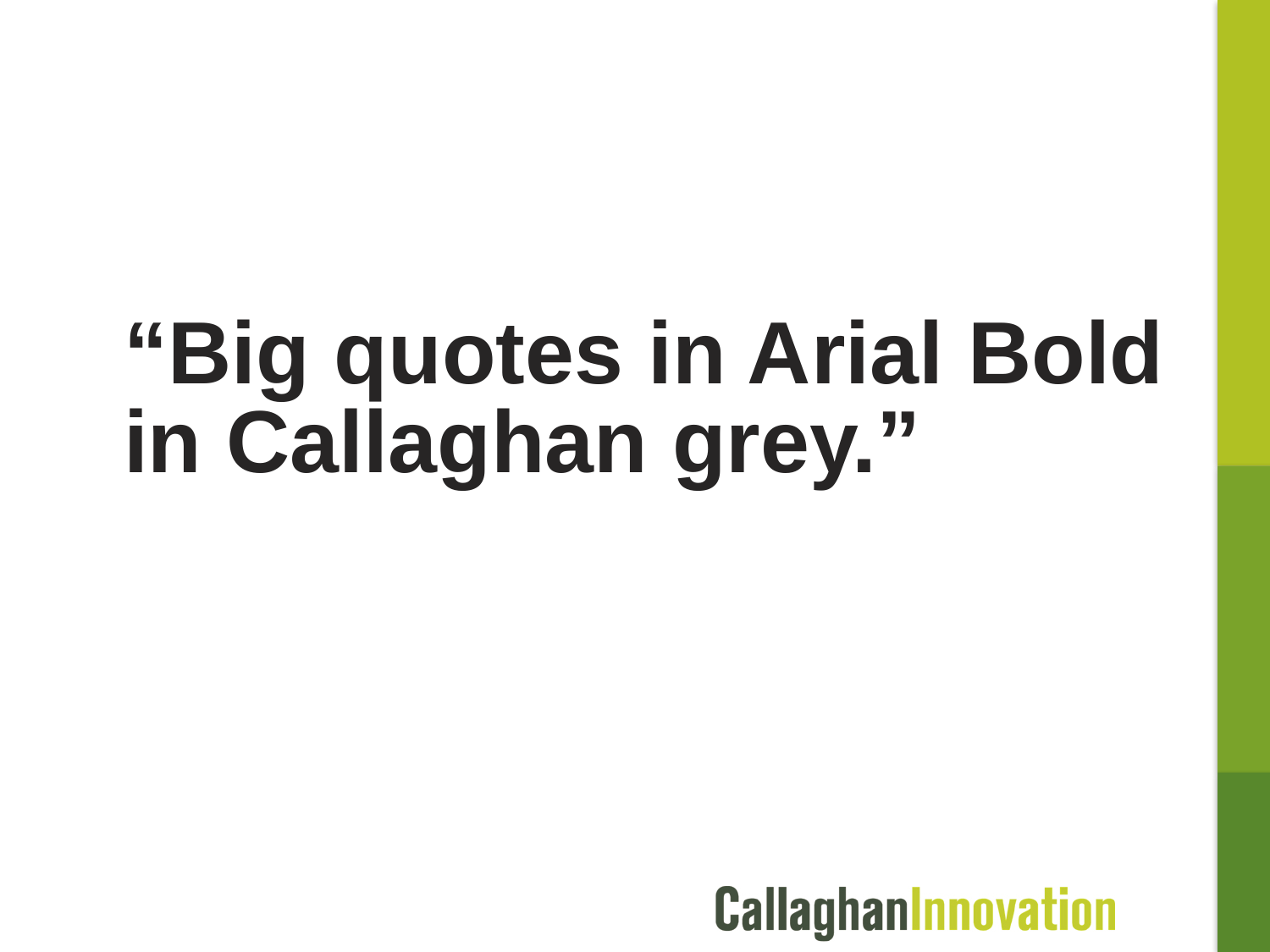

# “Big quotes in Arial Bold in Callaghan grey.”